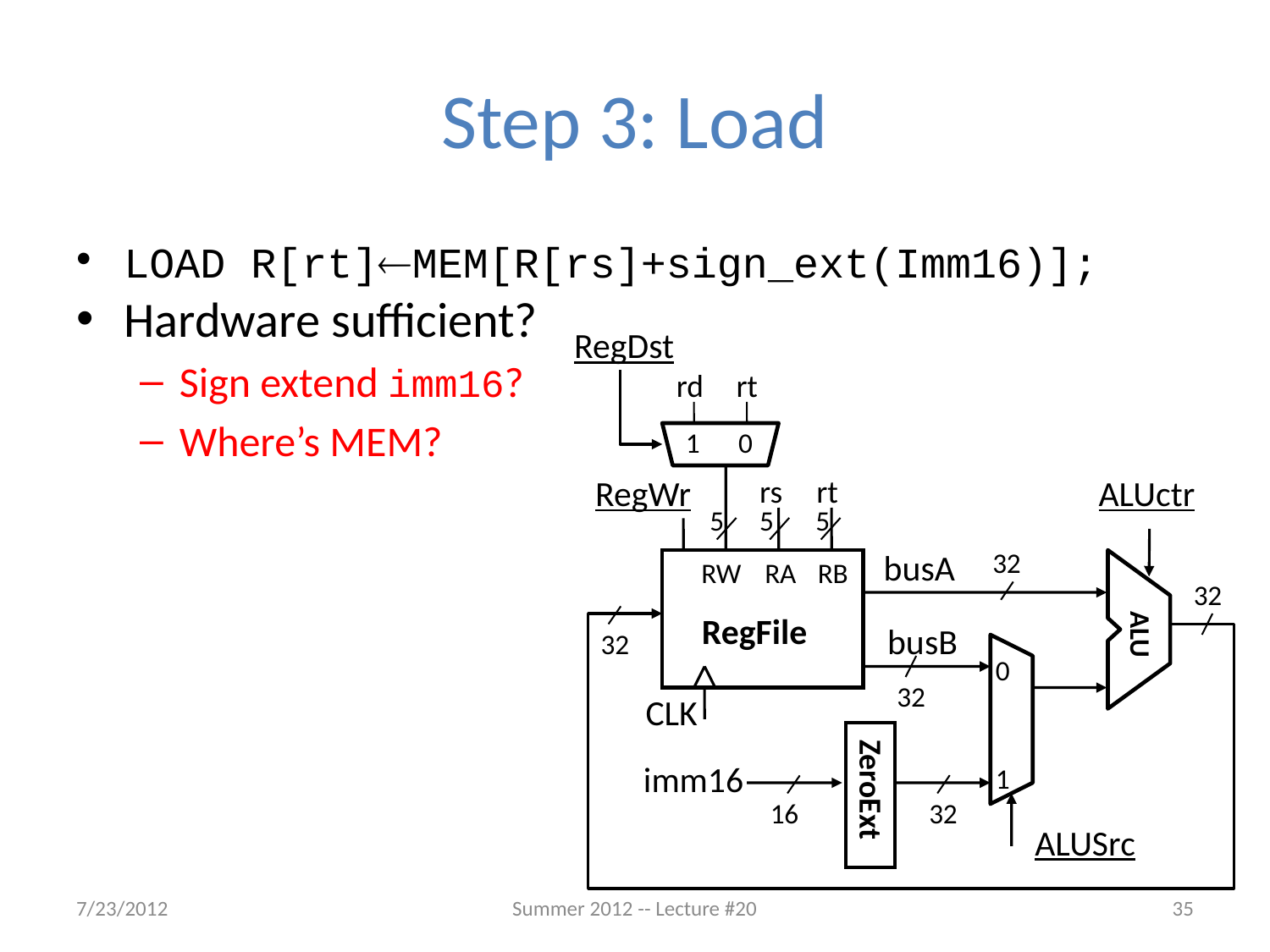

# Step 3: Load
LOAD R[rt]←MEM[R[rs]+sign_ext(Imm16)];
Hardware sufficient?
Sign extend imm16?
Where’s MEM?
RegDst
rd
rt

1
0

RegWr

rs
rt
ALUctr
5
5
5

busA
32
RW
RA
RB

ALU
32

RegFile

busB

32

0

32
CLK

imm16
1
ZeroExt

16
32

ALUSrc
7/23/2012
Summer 2012 -- Lecture #20
35